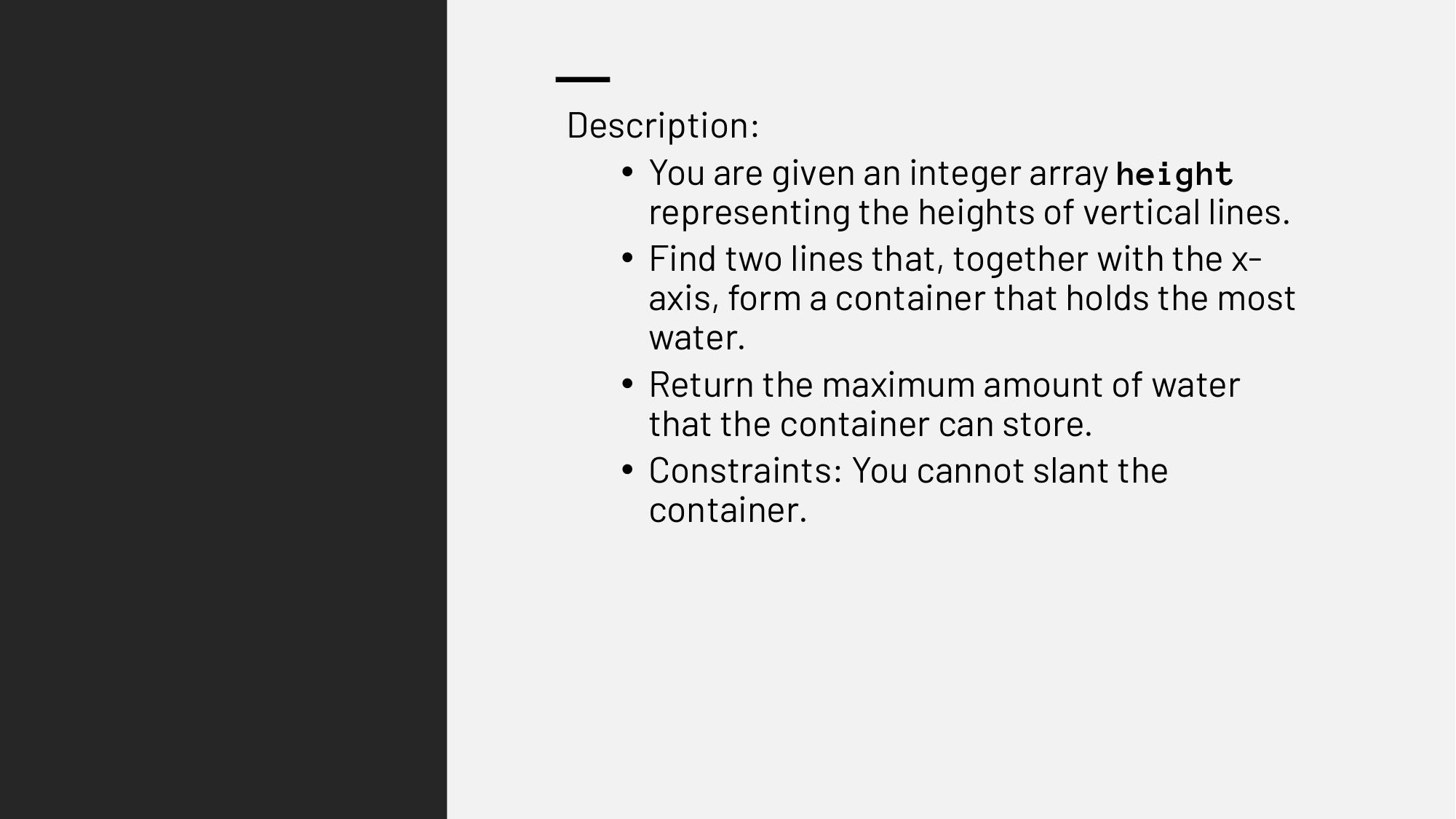

Description:
You are given an integer array height representing the heights of vertical lines.
Find two lines that, together with the x-axis, form a container that holds the most water.
Return the maximum amount of water that the container can store.
Constraints: You cannot slant the container.